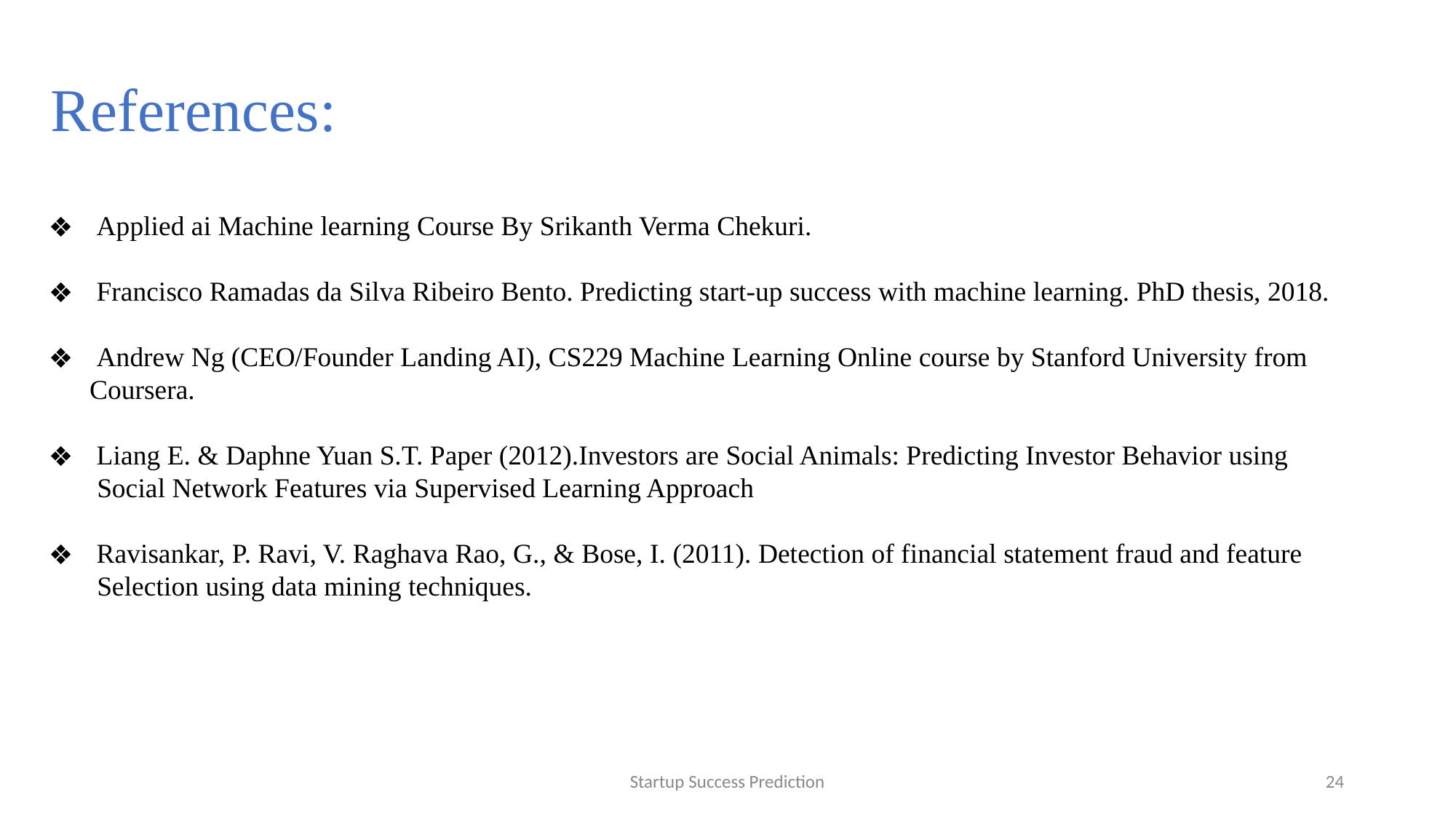

# References:
 Applied ai Machine learning Course By Srikanth Verma Chekuri.

 Francisco Ramadas da Silva Ribeiro Bento. Predicting start-up success with machine learning. PhD thesis, 2018.

 Andrew Ng (CEO/Founder Landing AI), CS229 Machine Learning Online course by Stanford University from             Coursera.

 Liang E. & Daphne Yuan S.T. Paper (2012).Investors are Social Animals: Predicting Investor Behavior using
       Social Network Features via Supervised Learning Approach

 Ravisankar, P. Ravi, V. Raghava Rao, G., & Bose, I. (2011). Detection of financial statement fraud and feature
       Selection using data mining techniques.

Startup Success Prediction
24